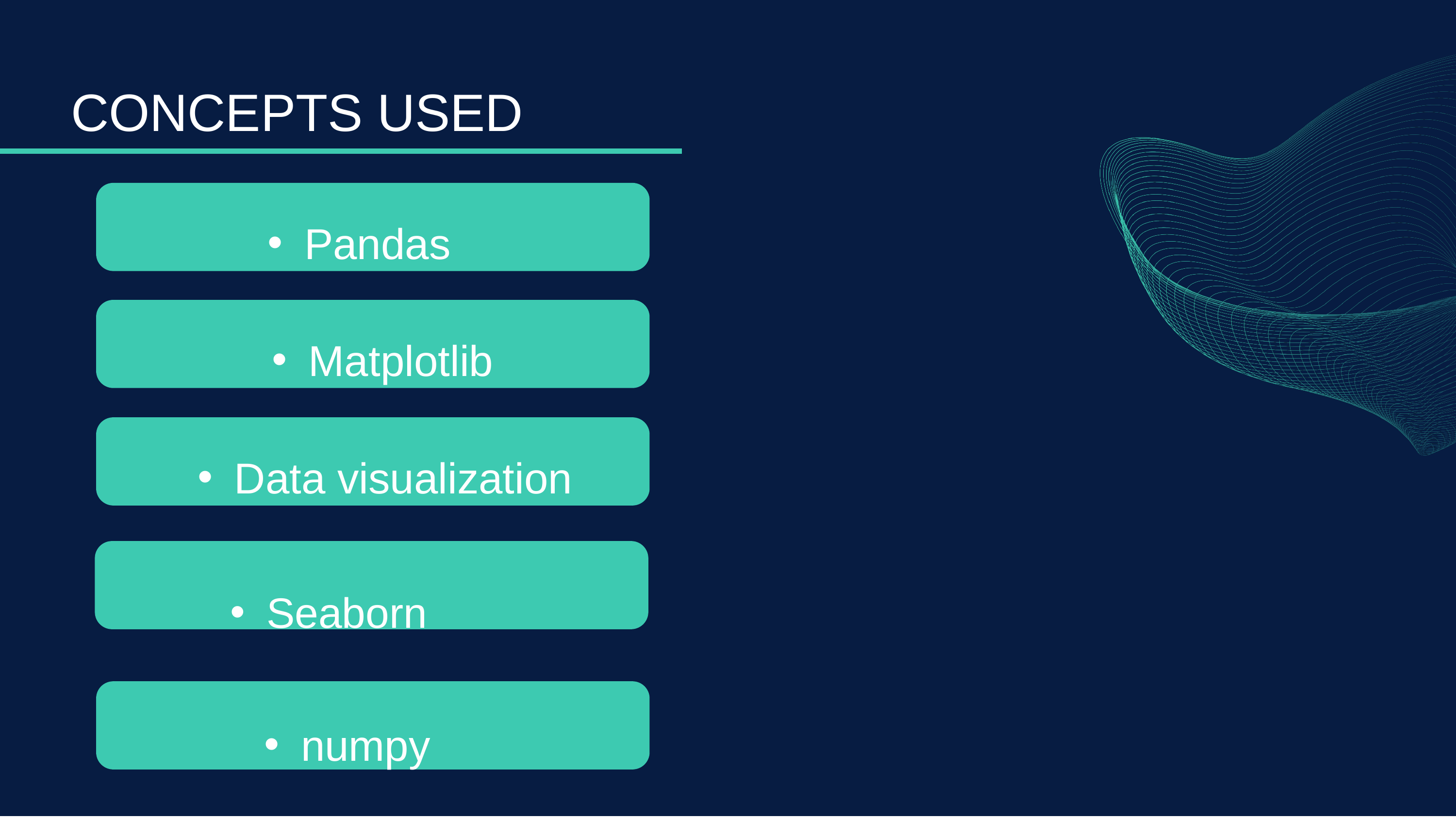

CONCEPTS USED

Pandas

Matplotlib

Data visualization

Seaborn

numpy